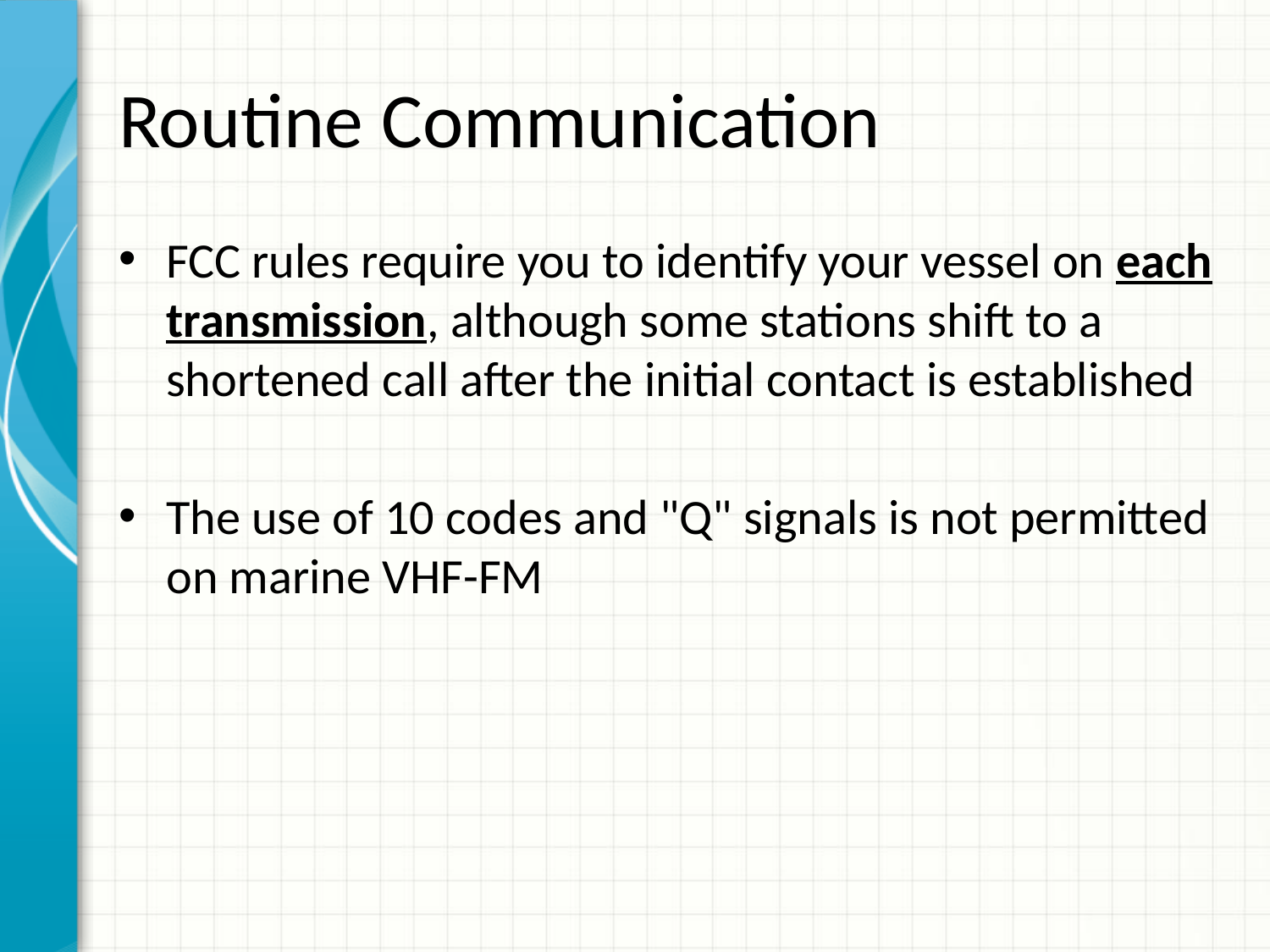

# Routine Communication
FCC rules require you to identify your vessel on each transmission, although some stations shift to a shortened call after the initial contact is established

The use of 10 codes and "Q" signals is not permitted on marine VHF-FM